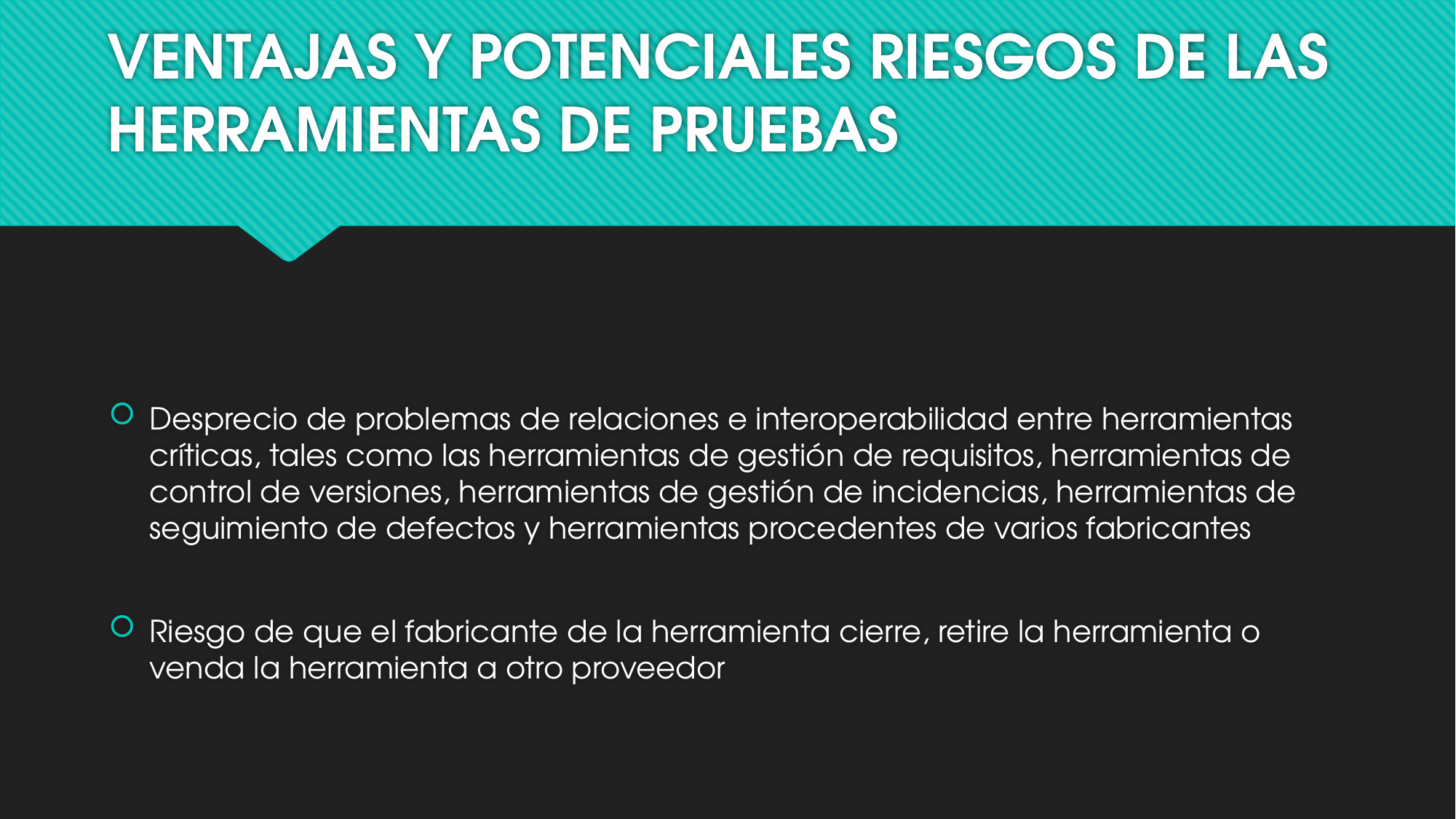

# VENTAJAS Y POTENCIALES RIESGOS DE LAS HERRAMIENTAS DE PRUEBAS
Desprecio de problemas de relaciones e interoperabilidad entre herramientas críticas, tales como las herramientas de gestión de requisitos, herramientas de control de versiones, herramientas de gestión de incidencias, herramientas de seguimiento de defectos y herramientas procedentes de varios fabricantes

Riesgo de que el fabricante de la herramienta cierre, retire la herramienta o venda la herramienta a otro proveedor